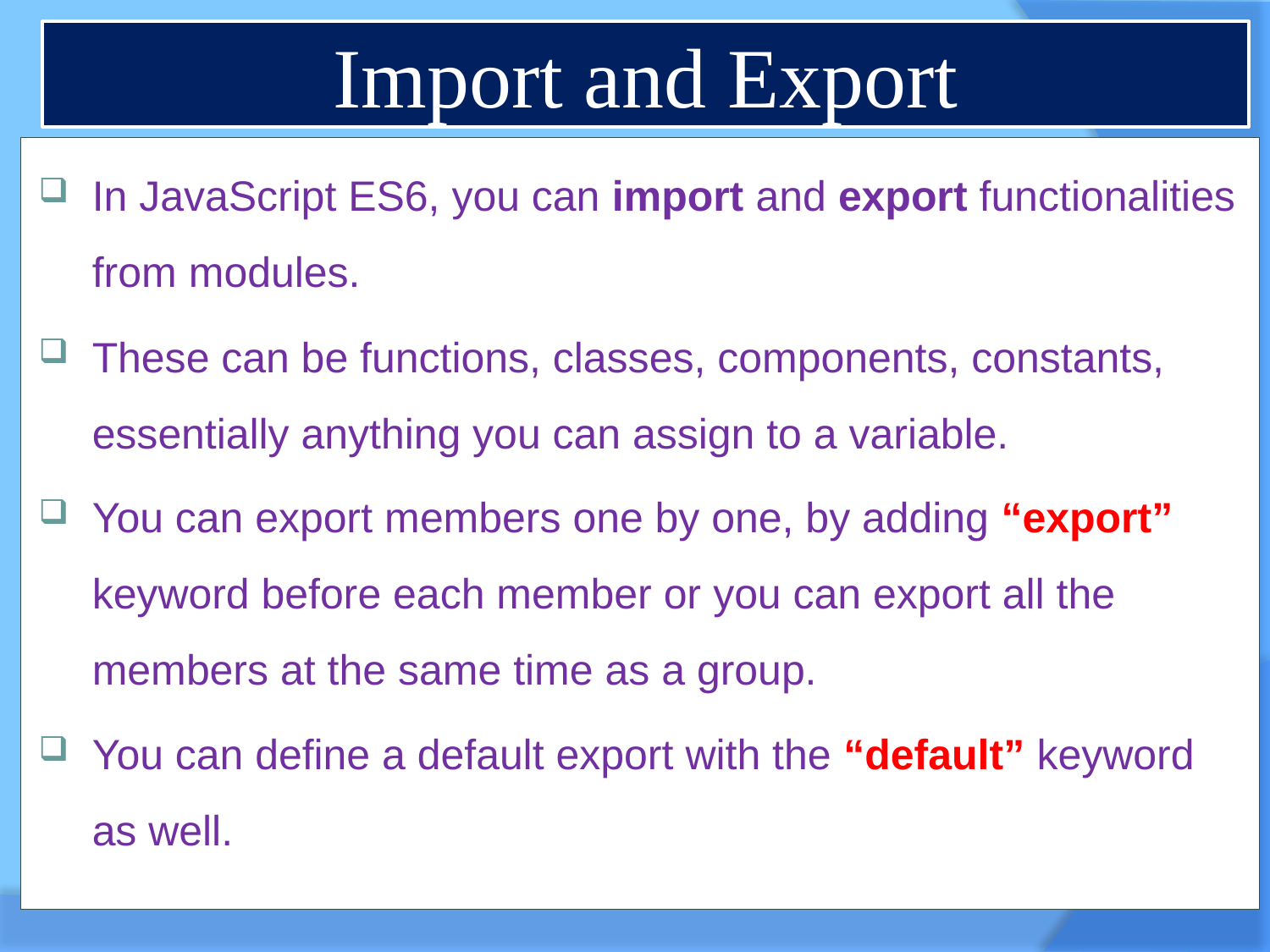

# Import and Export
In JavaScript ES6, you can import and export functionalities from modules.
These can be functions, classes, components, constants, essentially anything you can assign to a variable.
You can export members one by one, by adding “export” keyword before each member or you can export all the members at the same time as a group.
You can define a default export with the “default” keyword as well.